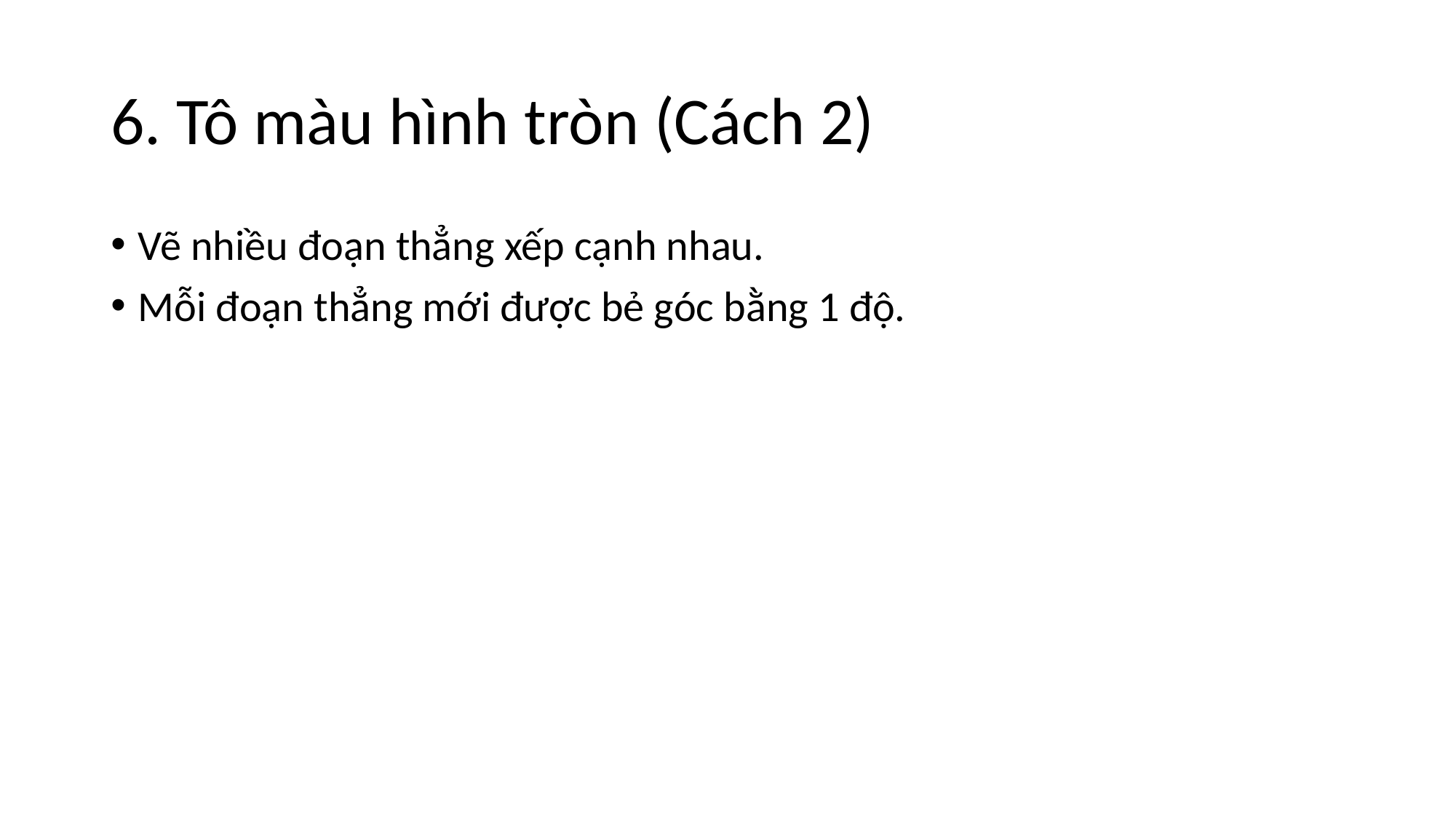

# 6. Tô màu hình tròn (Cách 2)
Vẽ nhiều đoạn thẳng xếp cạnh nhau.
Mỗi đoạn thẳng mới được bẻ góc bằng 1 độ.